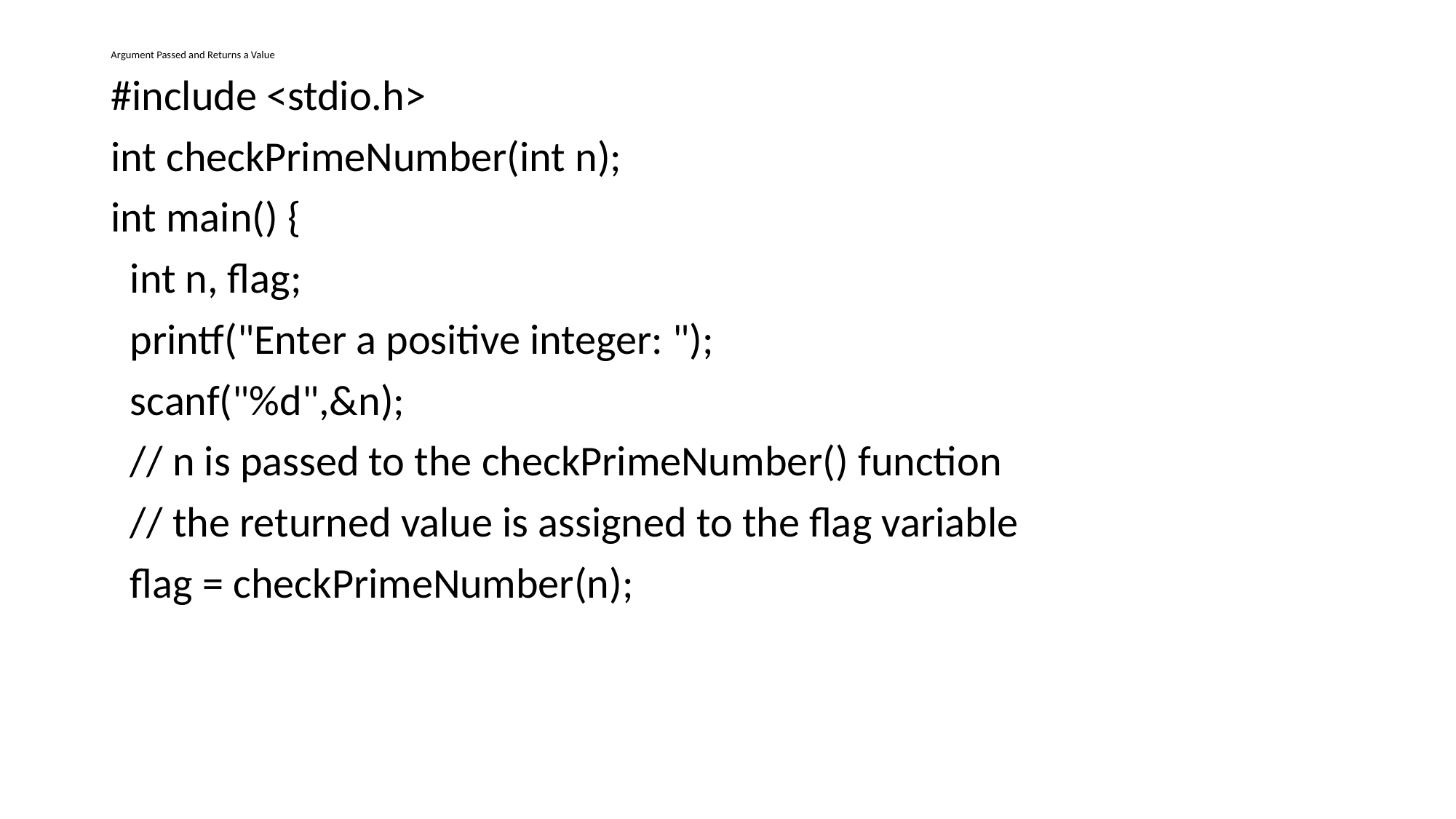

# Argument Passed and Returns a Value
#include <stdio.h>
int checkPrimeNumber(int n);
int main() {
  int n, flag;
  printf("Enter a positive integer: ");
  scanf("%d",&n);
  // n is passed to the checkPrimeNumber() function
  // the returned value is assigned to the flag variable
  flag = checkPrimeNumber(n);